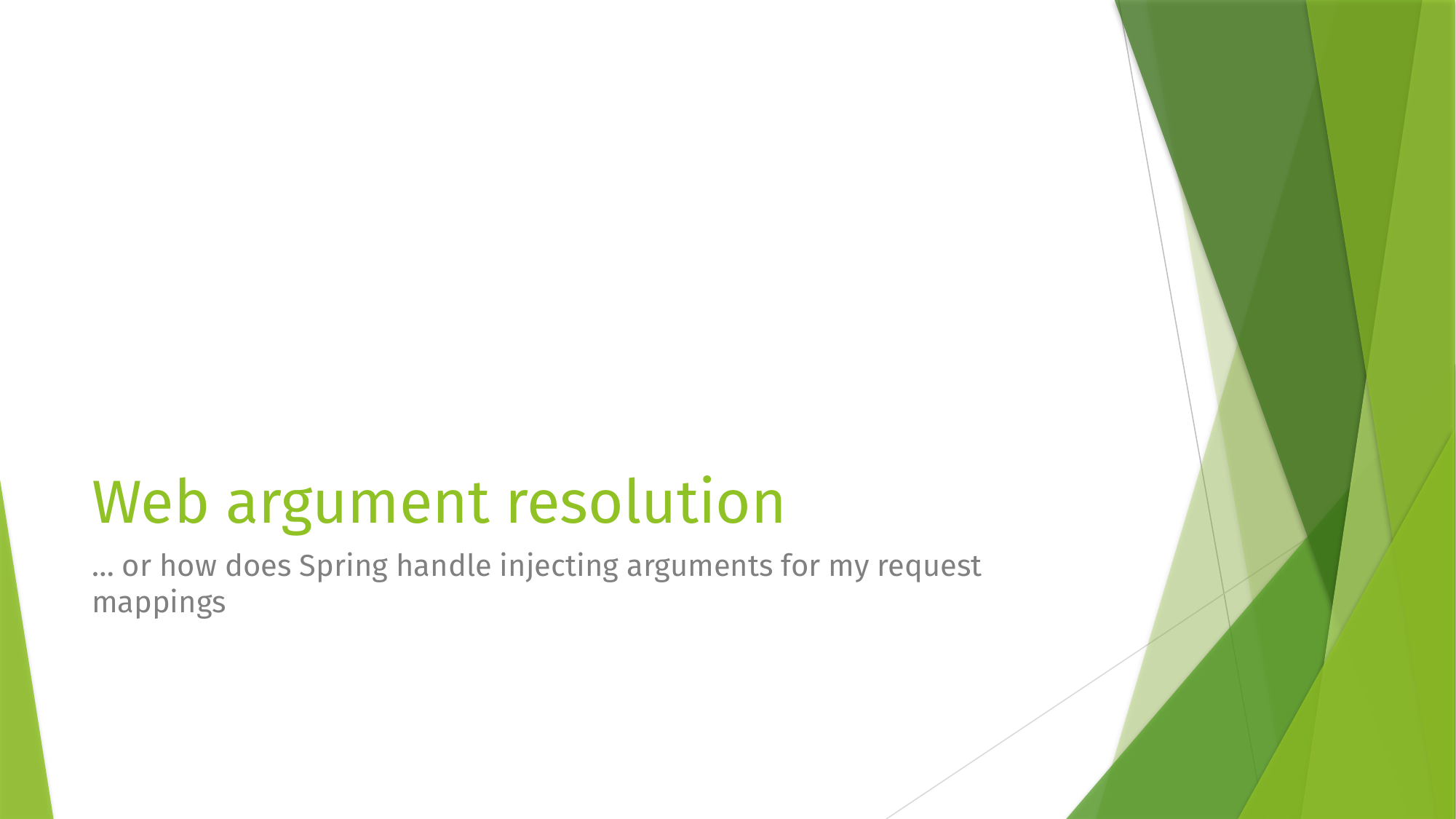

# Web argument resolution
… or how does Spring handle injecting arguments for my request mappings